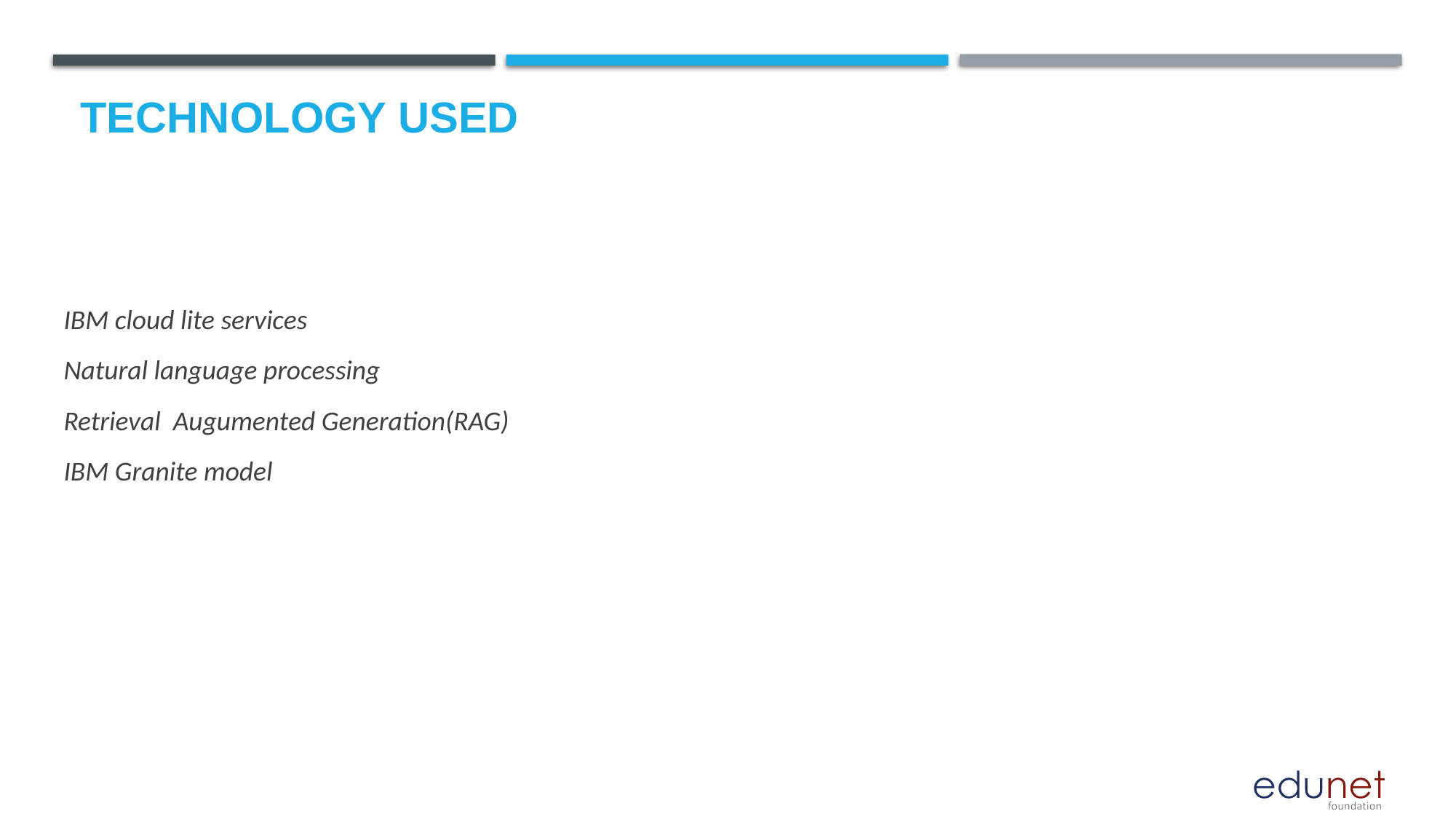

# Technology used
IBM cloud lite services
Natural language processing
Retrieval  Augumented Generation(RAG)
IBM Granite model